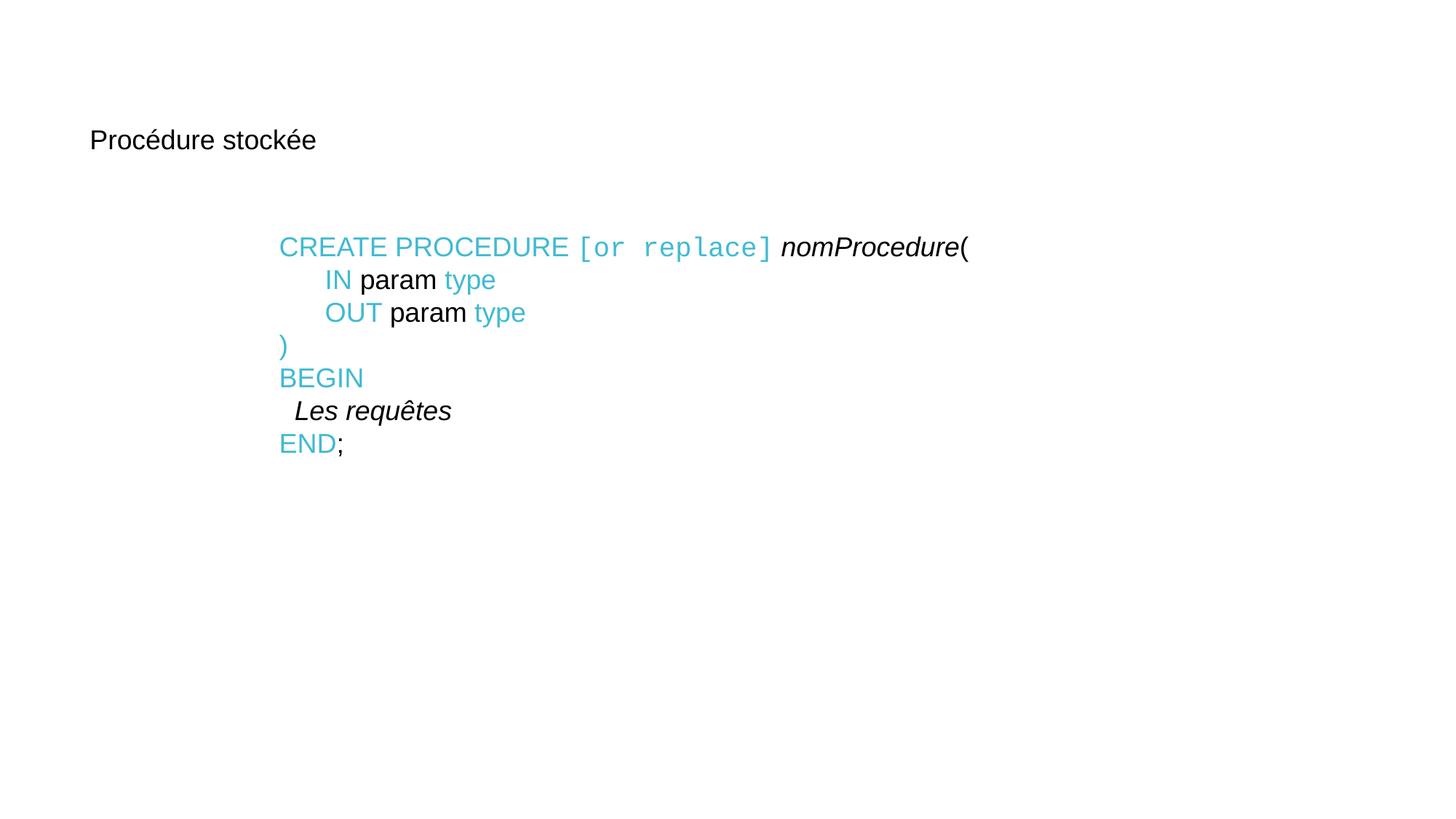

Procédure stockée
CREATE PROCEDURE [or replace] nomProcedure(
      IN param type
      OUT param type
)
BEGIN
  Les requêtes
END;